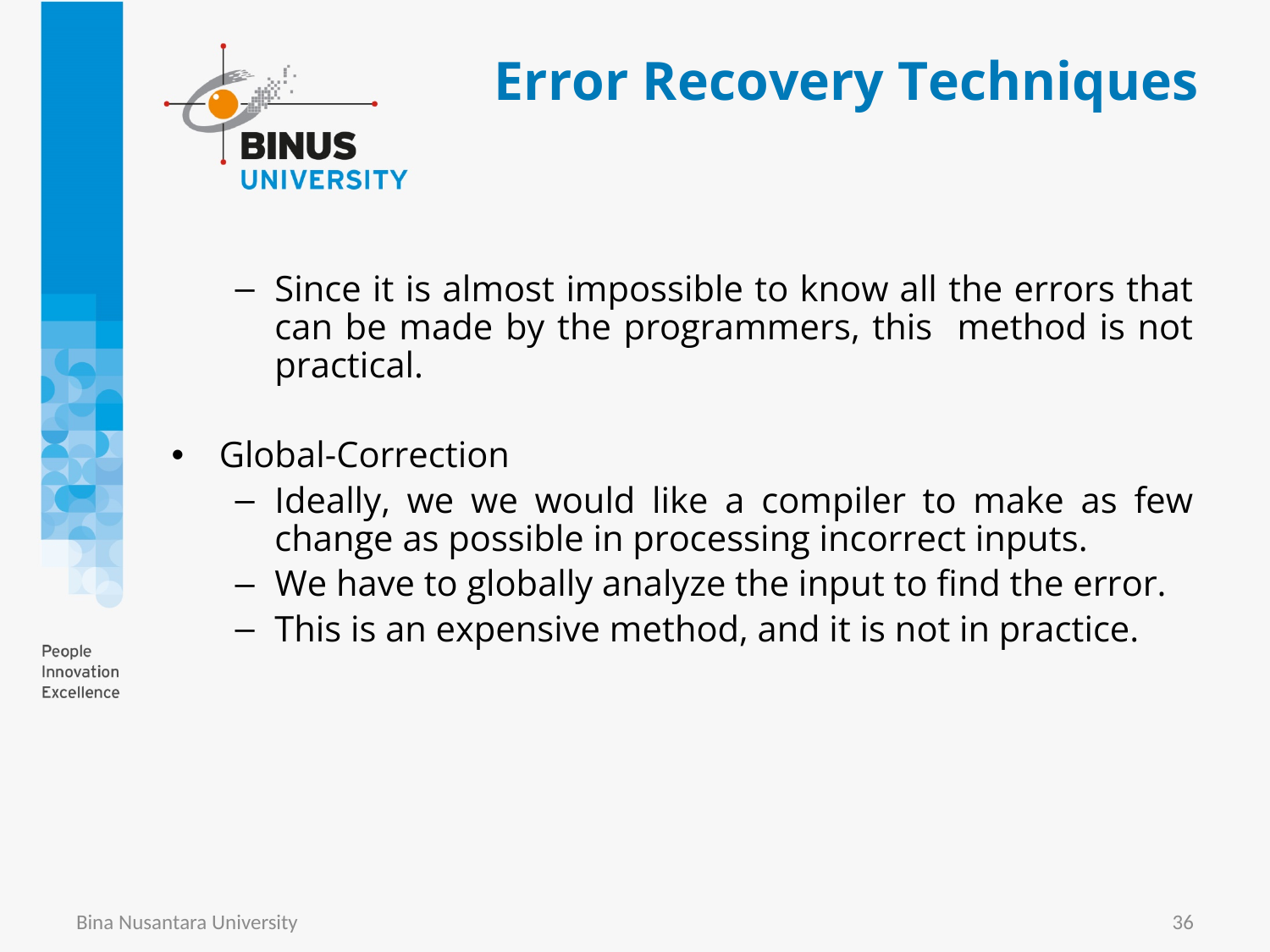

# Error Recovery Techniques
Since it is almost impossible to know all the errors that can be made by the programmers, this  method is not practical.

Global-Correction
Ideally, we we would like a compiler to make as few change as possible in processing incorrect inputs.
We have to globally analyze the input to find the error.
This is an expensive method, and it is not in practice.
Bina Nusantara University
36